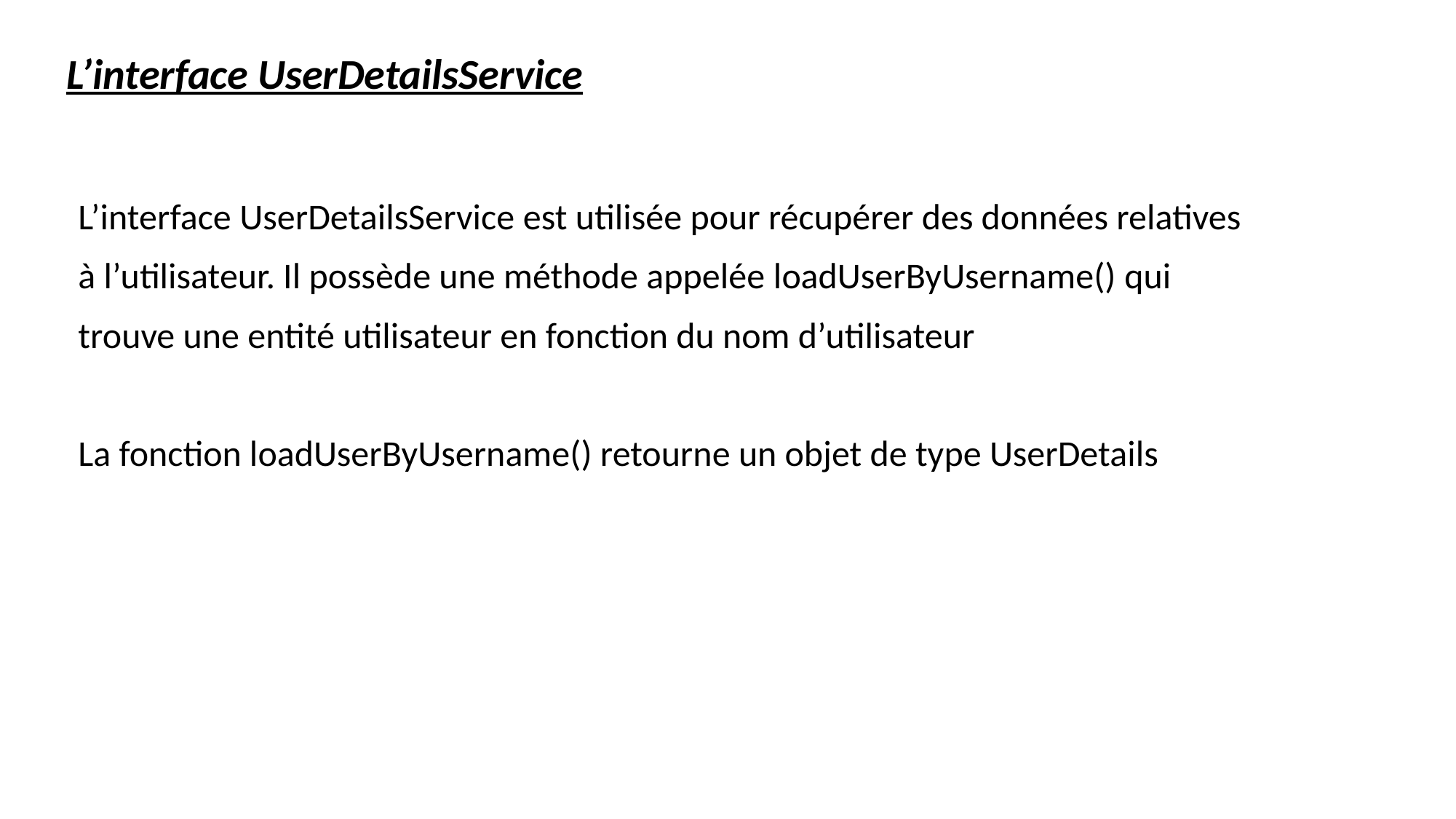

L’interface UserDetailsService
L’interface UserDetailsService est utilisée pour récupérer des données relatives à l’utilisateur. Il possède une méthode appelée loadUserByUsername() qui trouve une entité utilisateur en fonction du nom d’utilisateur

La fonction loadUserByUsername() retourne un objet de type UserDetails